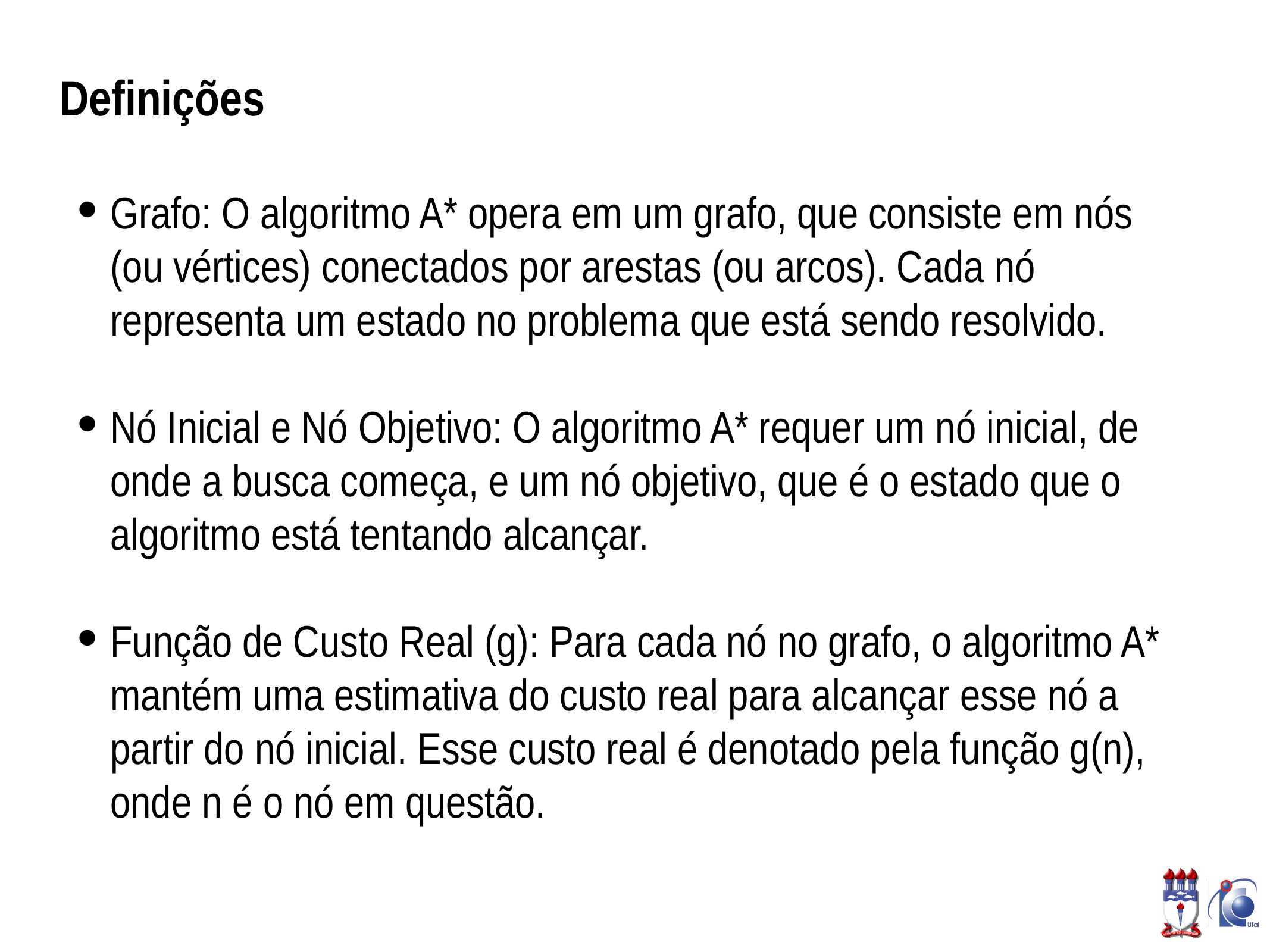

# Definições
Grafo: O algoritmo A* opera em um grafo, que consiste em nós (ou vértices) conectados por arestas (ou arcos). Cada nó representa um estado no problema que está sendo resolvido.

Nó Inicial e Nó Objetivo: O algoritmo A* requer um nó inicial, de onde a busca começa, e um nó objetivo, que é o estado que o algoritmo está tentando alcançar.

Função de Custo Real (g): Para cada nó no grafo, o algoritmo A* mantém uma estimativa do custo real para alcançar esse nó a partir do nó inicial. Esse custo real é denotado pela função g(n), onde n é o nó em questão.